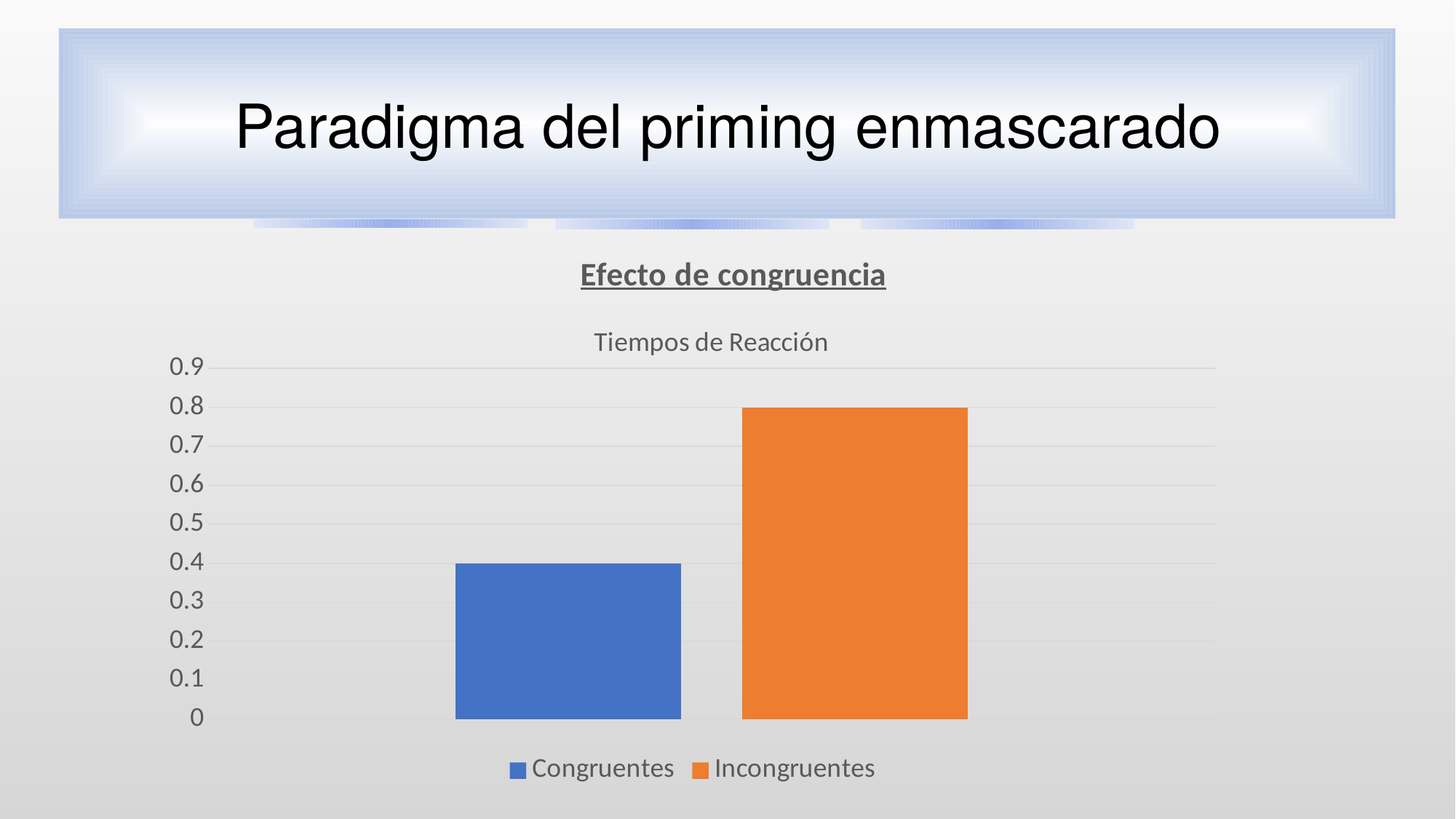

Paradigma del priming enmascarado

### Chart: Efecto de congruencia

| Category | Congruentes | Incongruentes |
|---|---|---|
| Tiempos de Reacción | 0.4 | 0.8 |